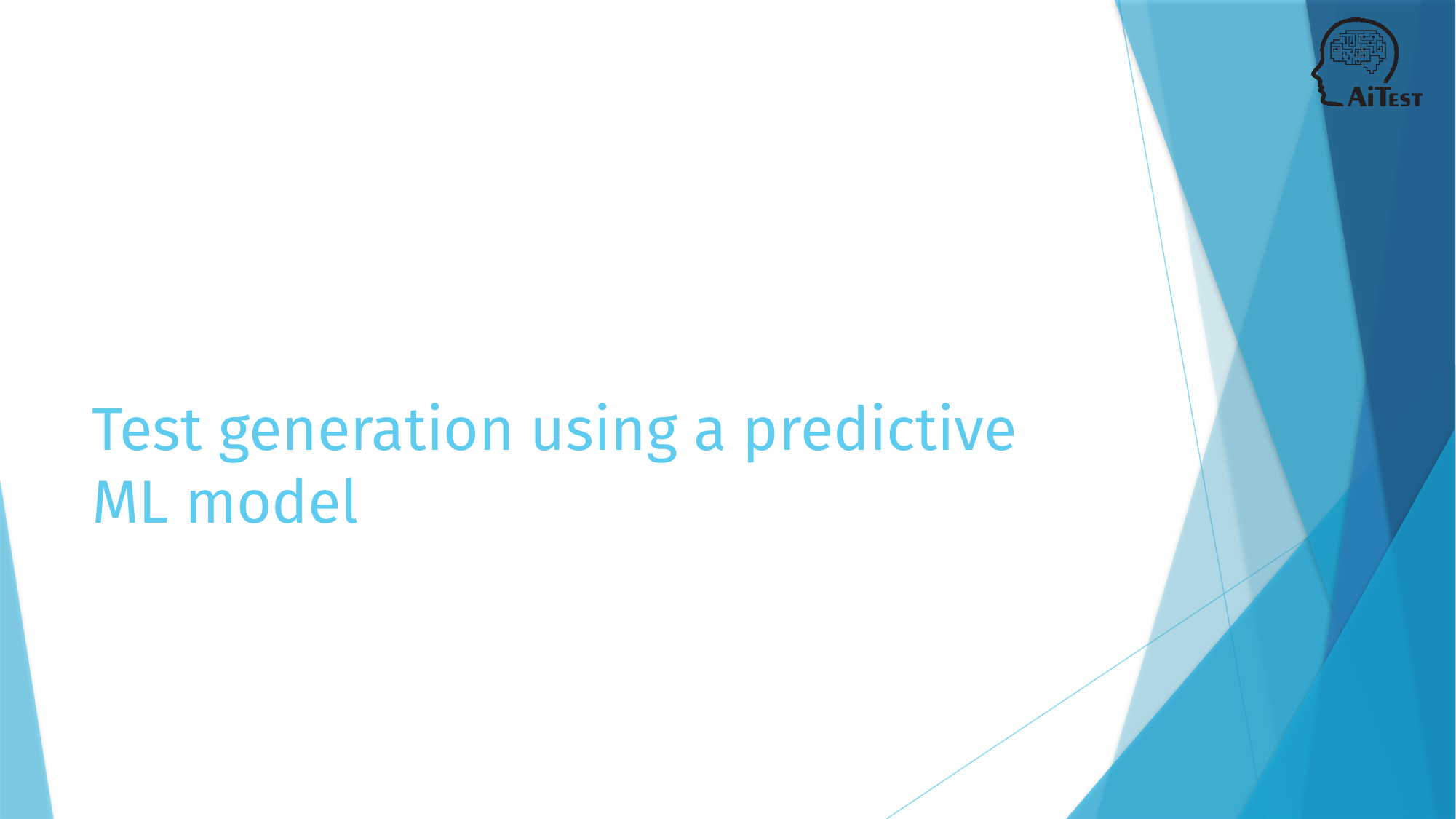

# Test generation using a predictive ML model